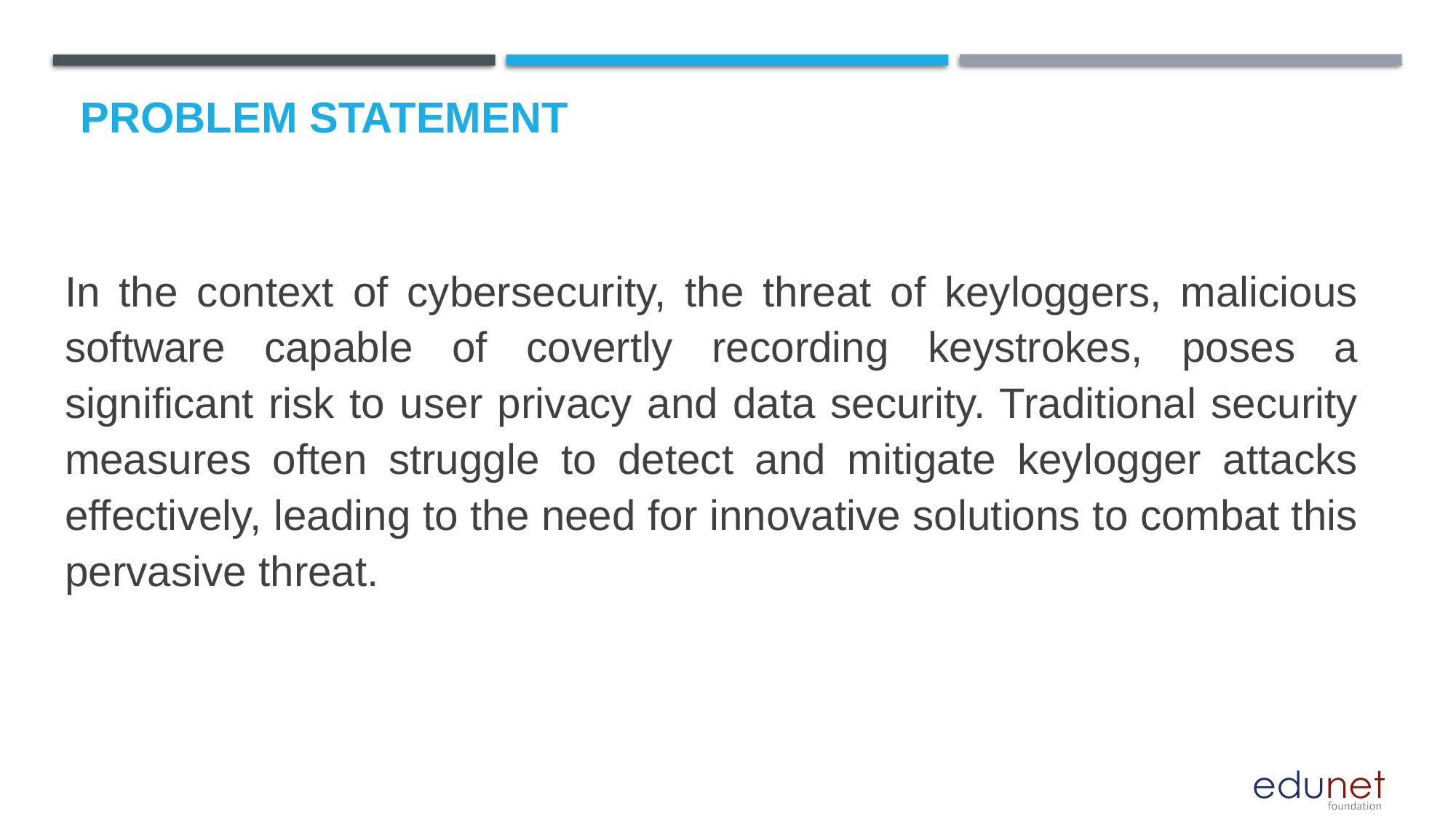

# Problem Statement
In the context of cybersecurity, the threat of keyloggers, malicious software capable of covertly recording keystrokes, poses a significant risk to user privacy and data security. Traditional security measures often struggle to detect and mitigate keylogger attacks effectively, leading to the need for innovative solutions to combat this pervasive threat.